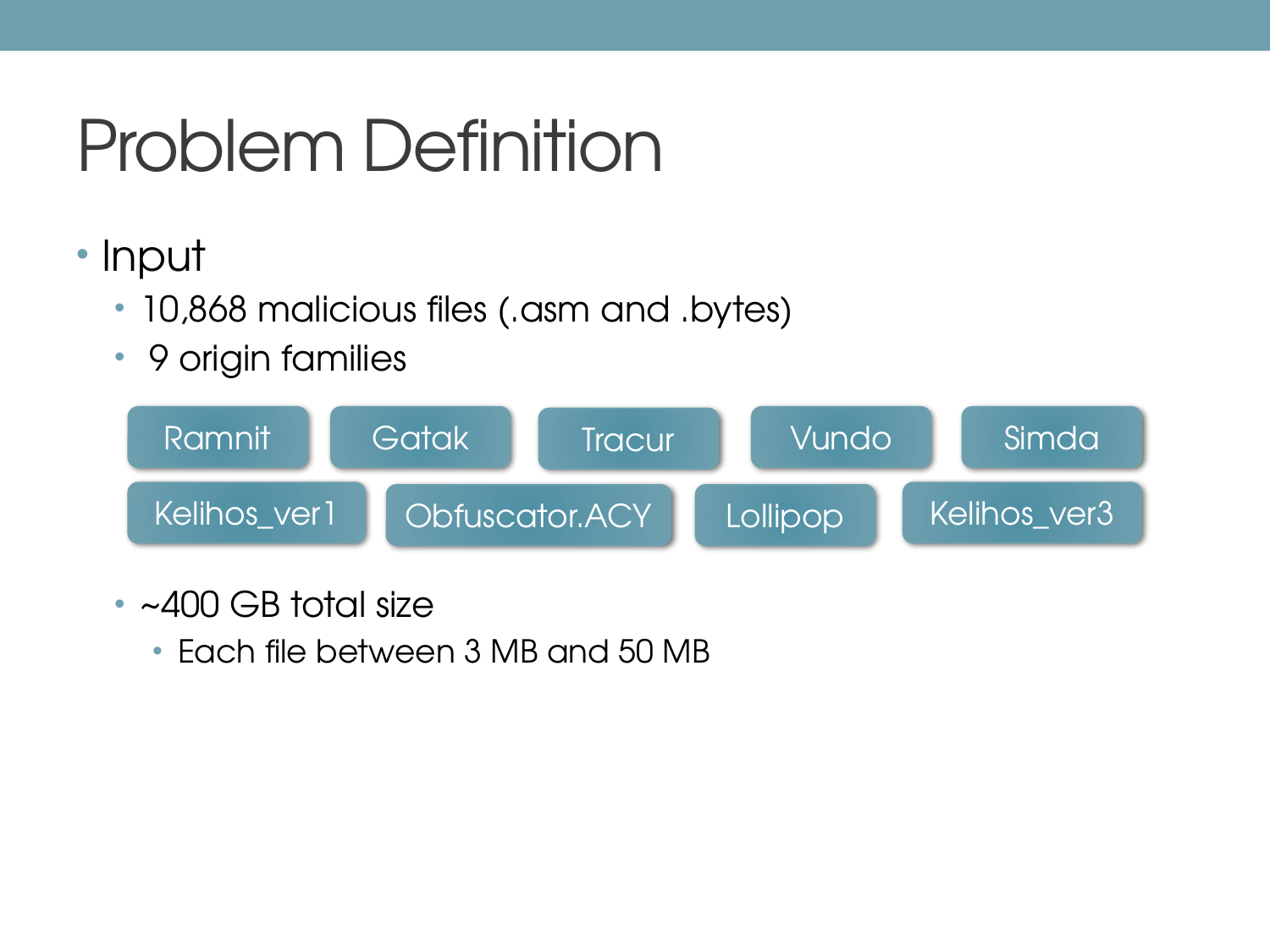

# Problem Definition
Input
10,868 malicious files (.asm and .bytes)
 9 origin families

~400 GB total size
Each file between 3 MB and 50 MB

Ramnit
Gatak
Vundo
Simda
Tracur
Kelihos_ver1
Kelihos_ver3
Obfuscator.ACY
Lollipop